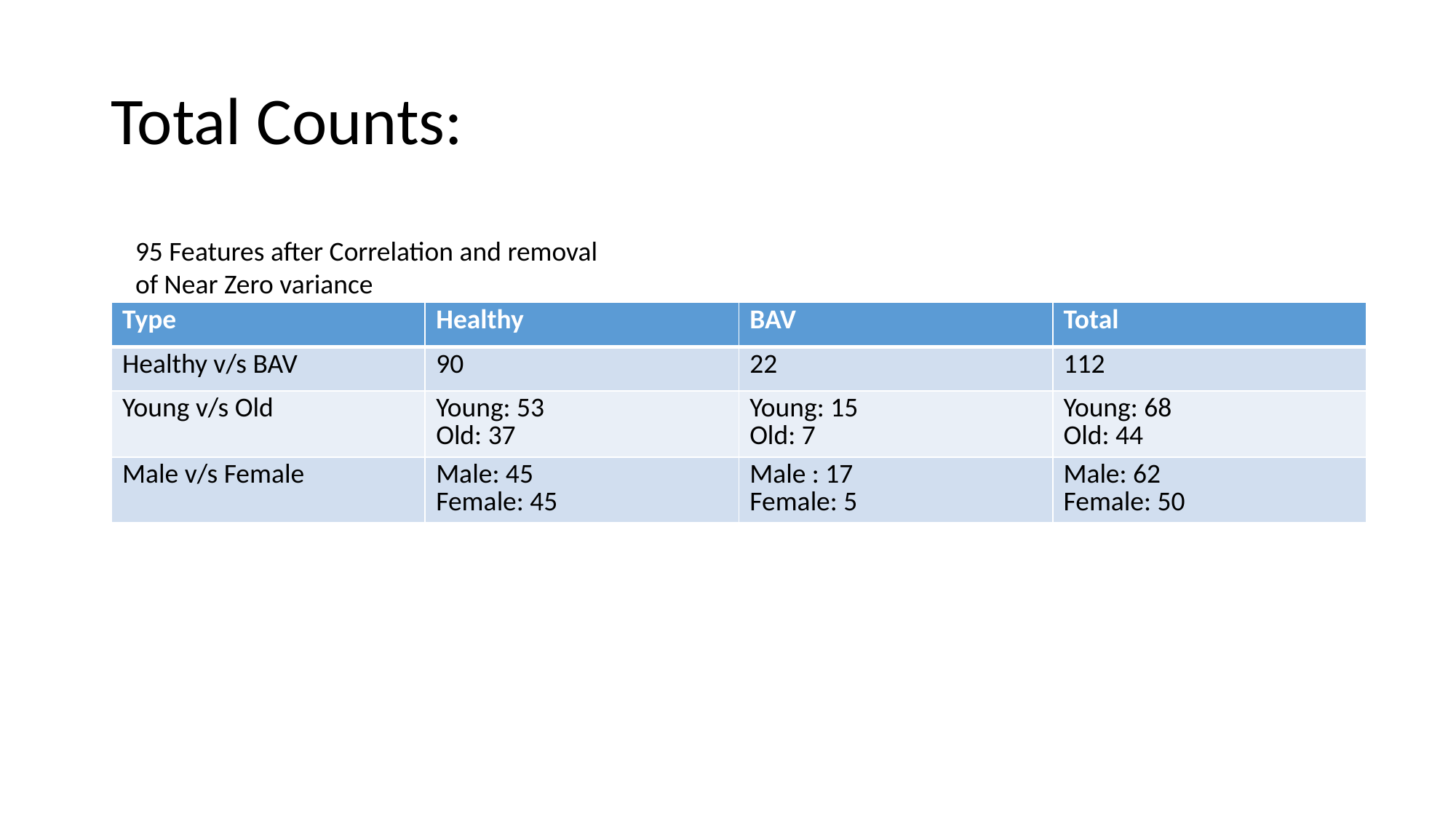

# Total Counts:
95 Features after Correlation and removal of Near Zero variance
| Type | Healthy | BAV | Total |
| --- | --- | --- | --- |
| Healthy v/s BAV | 90 | 22 | 112 |
| Young v/s Old | Young: 53 Old: 37 | Young: 15 Old: 7 | Young: 68 Old: 44 |
| Male v/s Female | Male: 45 Female: 45 | Male : 17 Female: 5 | Male: 62 Female: 50 |